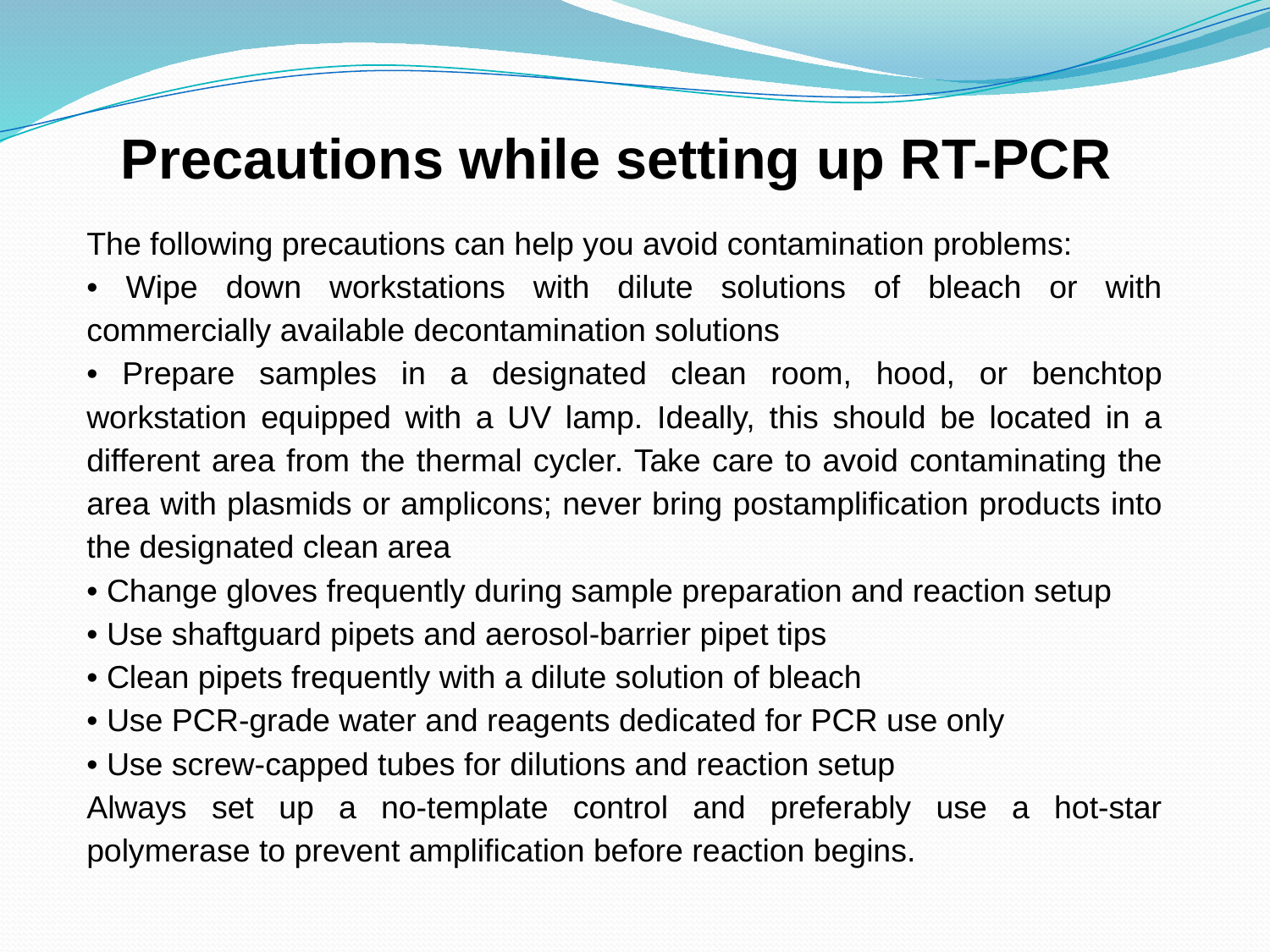

Precautions while setting up RT-PCR
The following precautions can help you avoid contamination problems:
• Wipe down workstations with dilute solutions of bleach or with commercially available decontamination solutions
• Prepare samples in a designated clean room, hood, or benchtop workstation equipped with a UV lamp. Ideally, this should be located in a different area from the thermal cycler. Take care to avoid contaminating the area with plasmids or amplicons; never bring postamplification products into the designated clean area
• Change gloves frequently during sample preparation and reaction setup
• Use shaftguard pipets and aerosol-barrier pipet tips
• Clean pipets frequently with a dilute solution of bleach
• Use PCR-grade water and reagents dedicated for PCR use only
• Use screw-capped tubes for dilutions and reaction setup
Always set up a no-template control and preferably use a hot-star polymerase to prevent amplification before reaction begins.